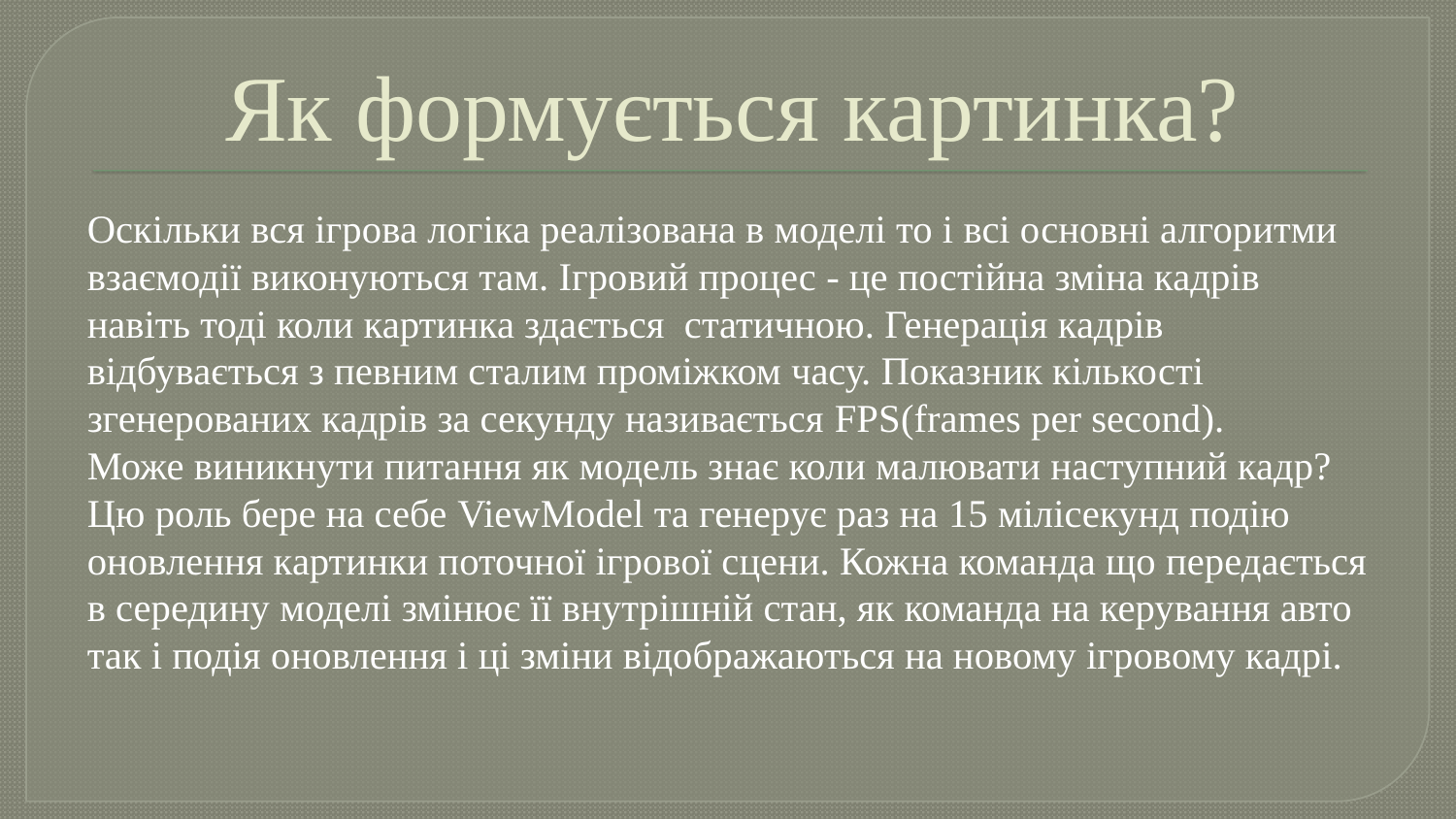

# Як формується картинка?
Оскільки вся ігрова логіка реалізована в моделі то і всі основні алгоритми взаємодії виконуються там. Ігровий процес - це постійна зміна кадрів навіть тоді коли картинка здається  статичною. Генерація кадрів відбувається з певним сталим проміжком часу. Показник кількості згенерованих кадрів за секунду називається FPS(frames per second).
Може виникнути питання як модель знає коли малювати наступний кадр? Цю роль бере на себе ViewModel та генерує раз на 15 мілісекунд подію оновлення картинки поточної ігрової сцени. Кожна команда що передається в середину моделі змінює її внутрішній стан, як команда на керування авто так і подія оновлення і ці зміни відображаються на новому ігровому кадрі.